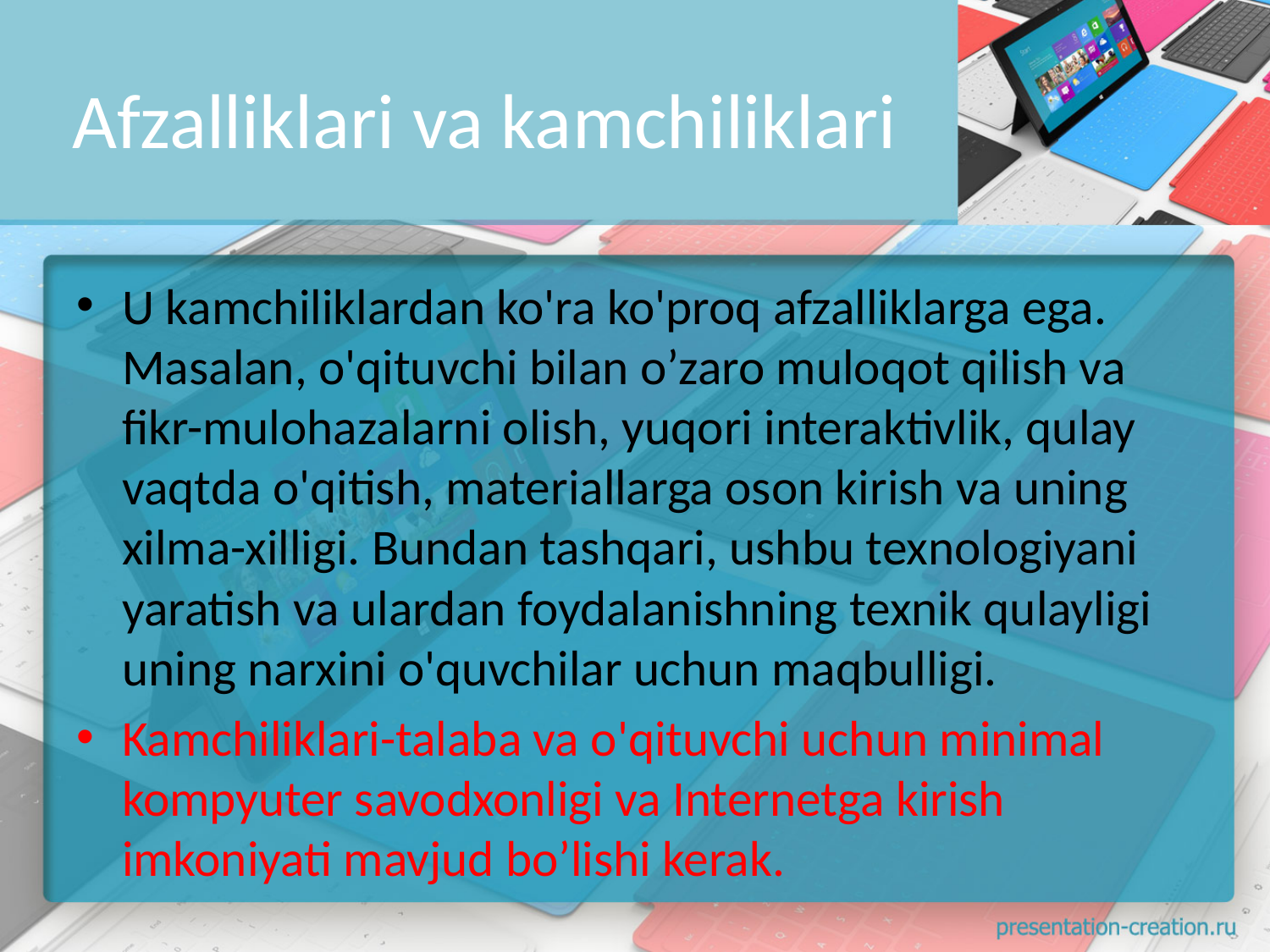

# Afzalliklari va kamchiliklari
U kamchiliklardan ko'ra ko'proq afzalliklarga ega. Masalan, o'qituvchi bilan o’zaro muloqot qilish va fikr-mulohazalarni olish, yuqori interaktivlik, qulay vaqtda o'qitish, materiallarga oson kirish va uning xilma-xilligi. Bundan tashqari, ushbu texnologiyani yaratish va ulardan foydalanishning texnik qulayligi uning narxini o'quvchilar uchun maqbulligi.
Kamchiliklari-talaba va o'qituvchi uchun minimal kompyuter savodxonligi va Internetga kirish imkoniyati mavjud bo’lishi kerak.